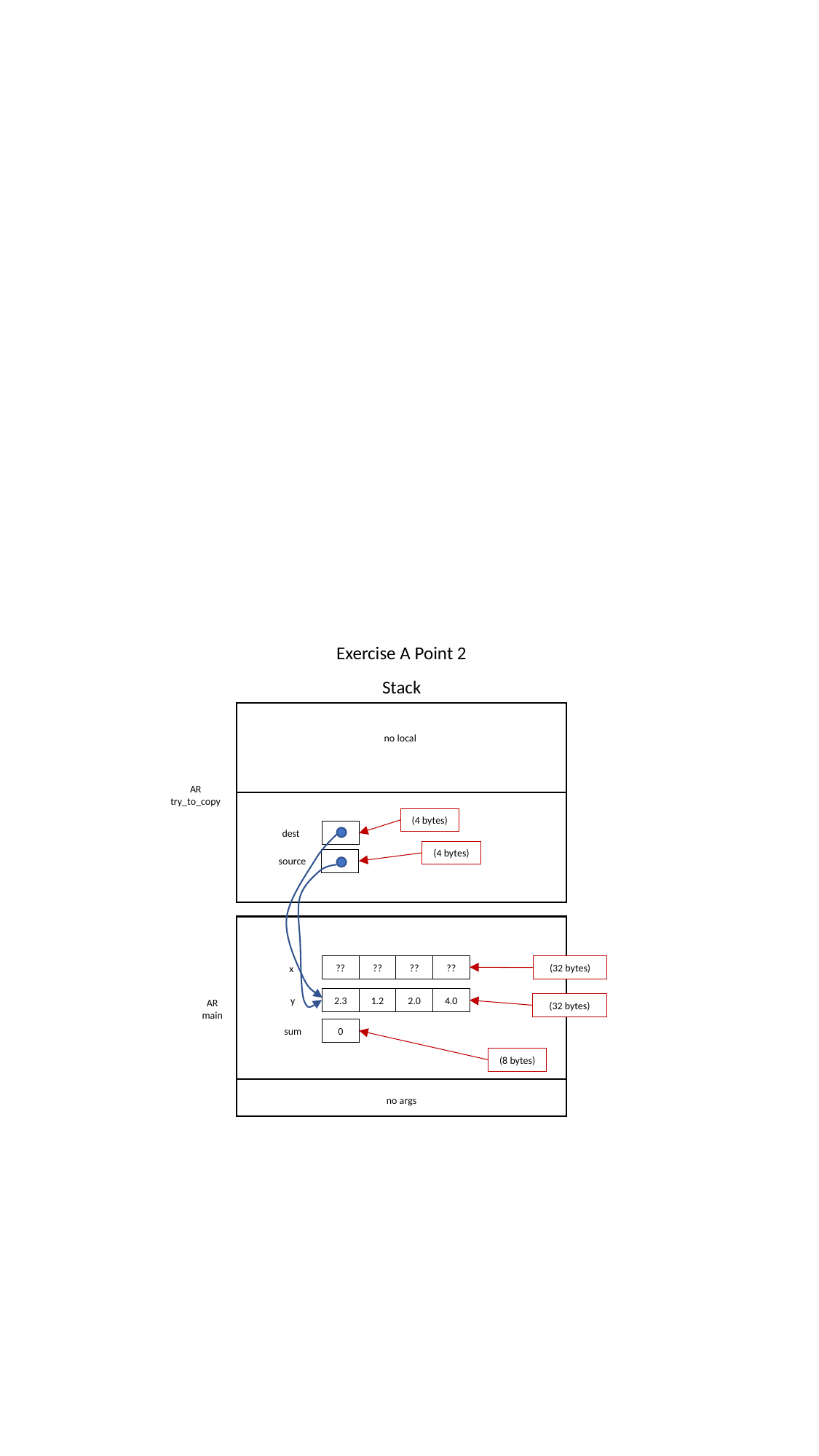

Exercise A Point 2
Stack

no local
AR
try_to_copy

(4 bytes)
dest

(4 bytes)
source

??
??
??
??
(32 bytes)
x
1.2
4.0
2.3
2.0
y
AR
main
(32 bytes)
sum
0
(8 bytes)

no args